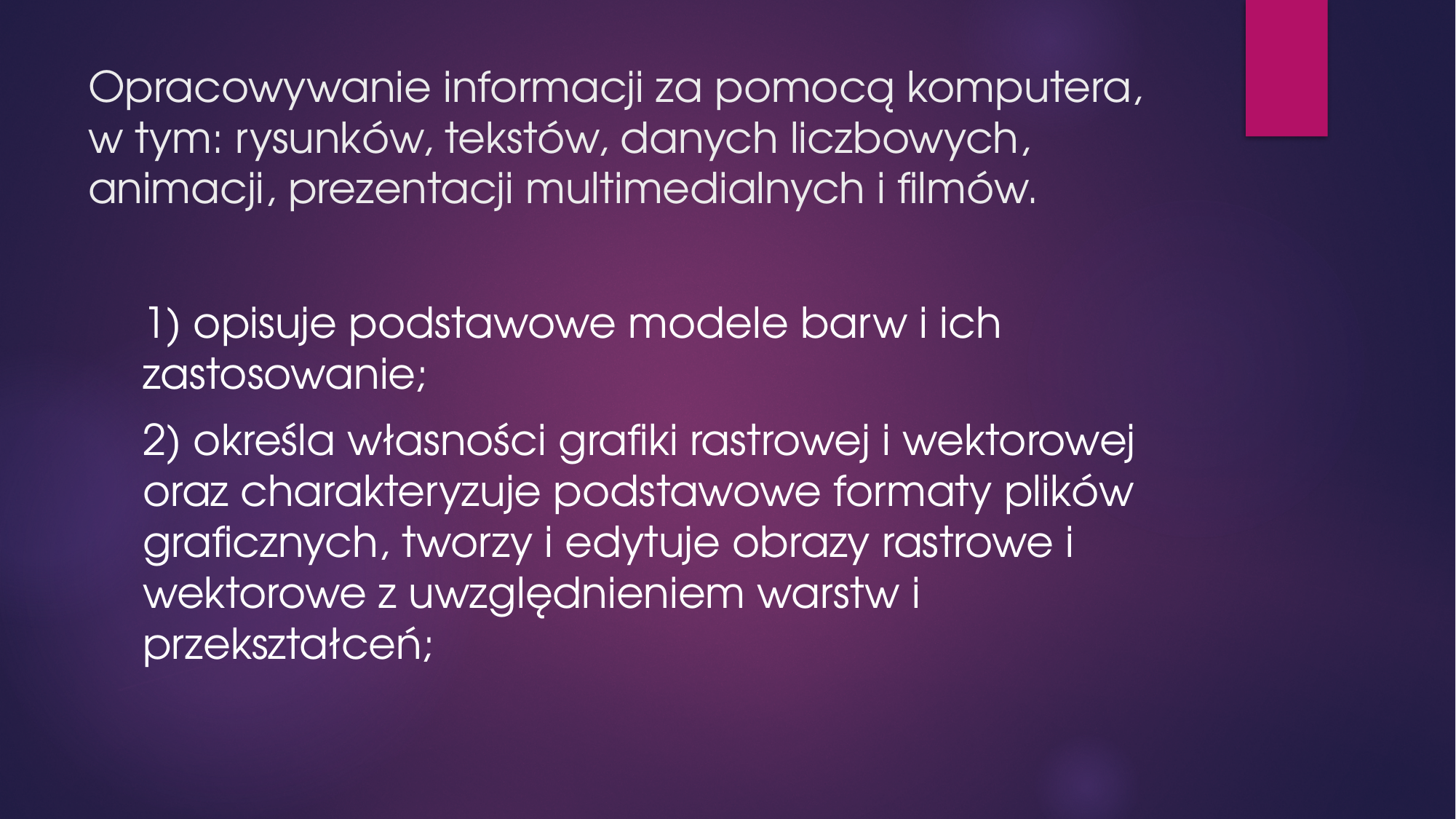

# Opracowywanie informacji za pomocą komputera, w tym: rysunków, tekstów, danych liczbowych, animacji, prezentacji multimedialnych i filmów.
1) opisuje podstawowe modele barw i ich zastosowanie;
2) określa własności grafiki rastrowej i wektorowej oraz charakteryzuje podstawowe formaty plików graficznych, tworzy i edytuje obrazy rastrowe i wektorowe z uwzględnieniem warstw i przekształceń;